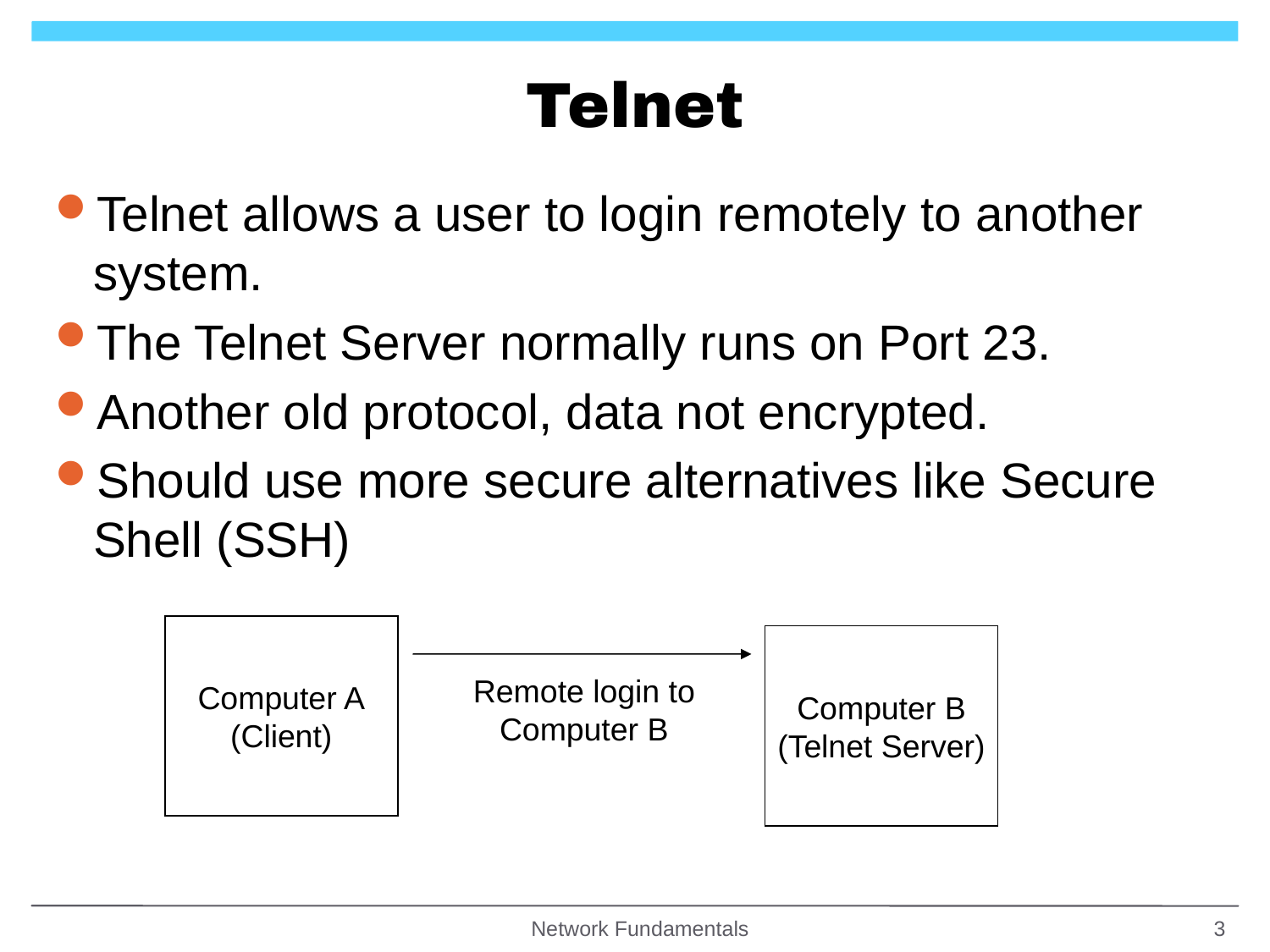

# Telnet
Telnet allows a user to login remotely to another system.
The Telnet Server normally runs on Port 23.
Another old protocol, data not encrypted.
Should use more secure alternatives like Secure Shell (SSH)

Computer A
(Client)
Computer B
(Telnet Server)

Remote login to Computer B
Network Fundamentals
3